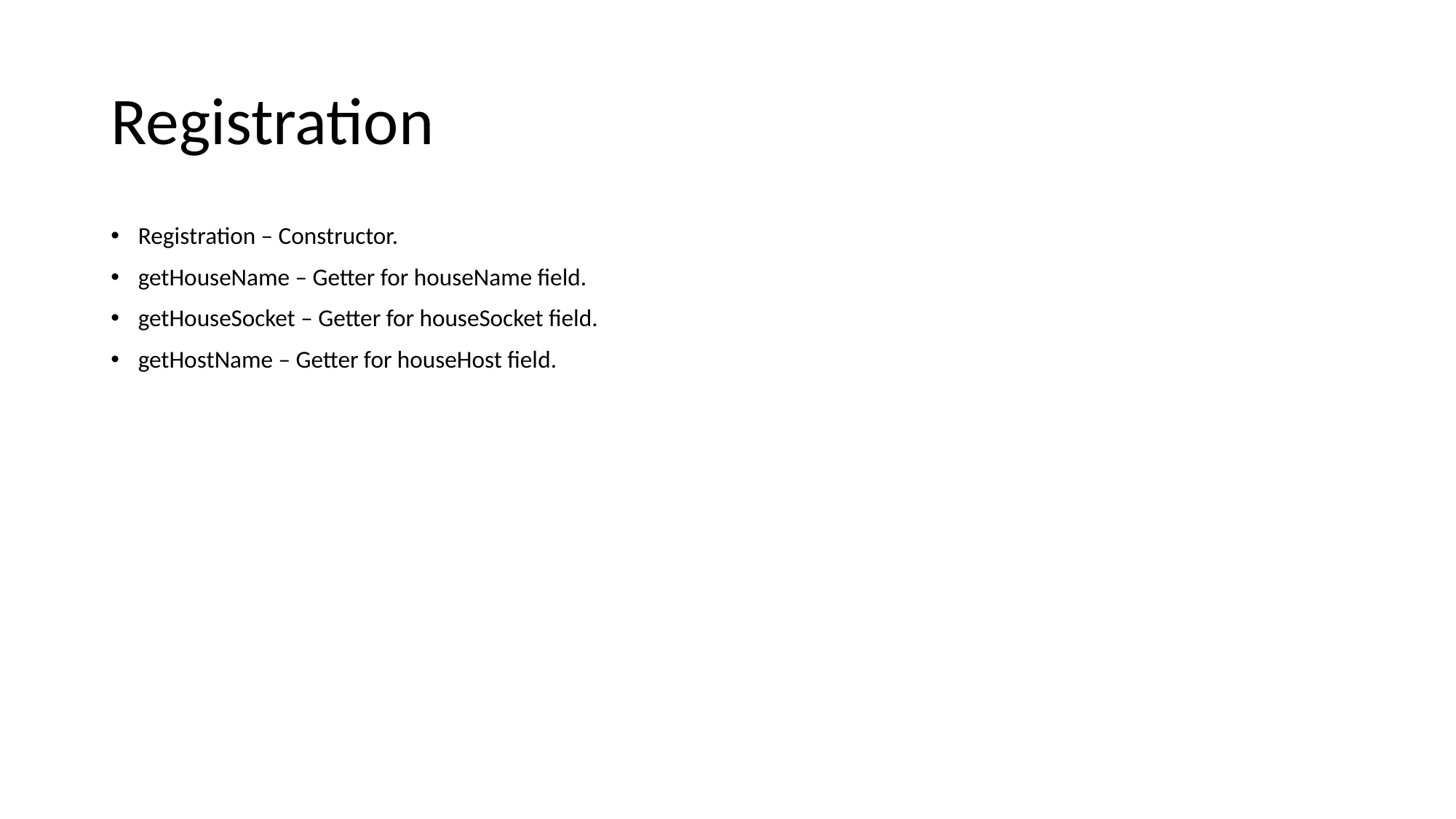

# Registration
Registration – Constructor.
getHouseName – Getter for houseName field.
getHouseSocket – Getter for houseSocket field.
getHostName – Getter for houseHost field.